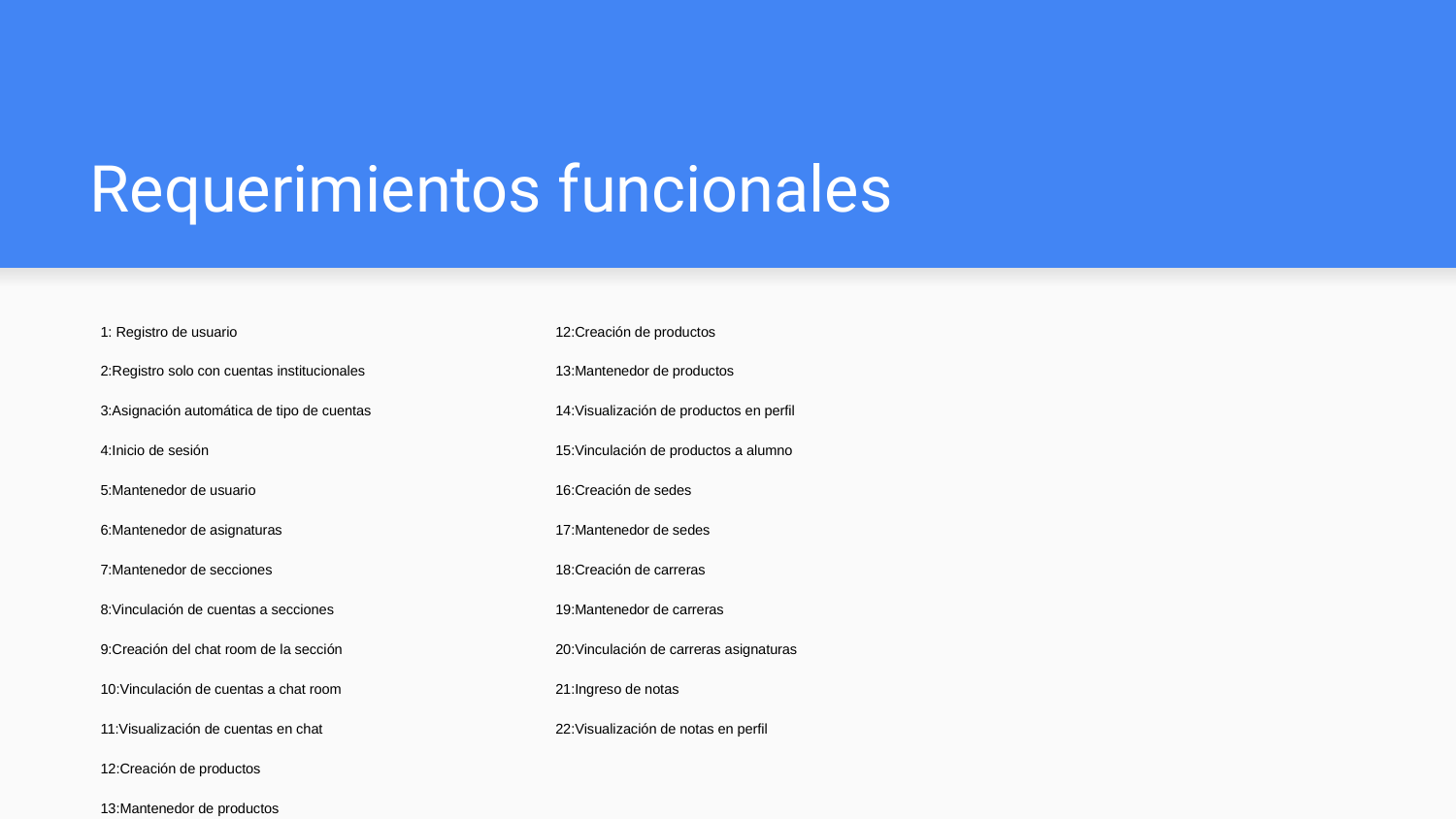

# Requerimientos funcionales
1: Registro de usuario
2:Registro solo con cuentas institucionales
3:Asignación automática de tipo de cuentas
4:Inicio de sesión
5:Mantenedor de usuario
6:Mantenedor de asignaturas
7:Mantenedor de secciones
8:Vinculación de cuentas a secciones
9:Creación del chat room de la sección
10:Vinculación de cuentas a chat room
11:Visualización de cuentas en chat
12:Creación de productos
13:Mantenedor de productos
12:Creación de productos
13:Mantenedor de productos
14:Visualización de productos en perfil
15:Vinculación de productos a alumno
16:Creación de sedes
17:Mantenedor de sedes
18:Creación de carreras
19:Mantenedor de carreras
20:Vinculación de carreras asignaturas
21:Ingreso de notas
22:Visualización de notas en perfil